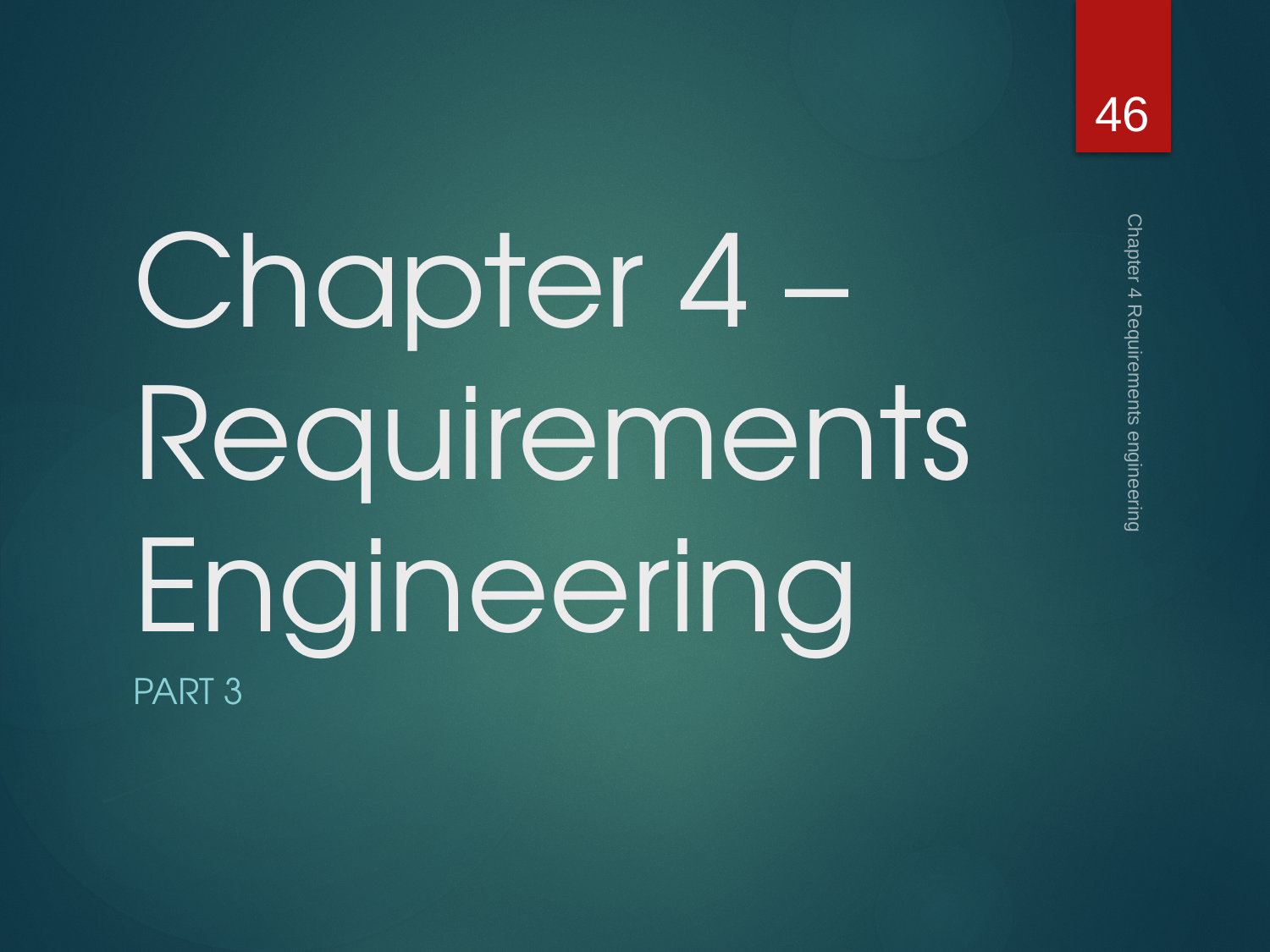

46
# Chapter 4 – Requirements Engineering
Chapter 4 Requirements engineering
Part 3